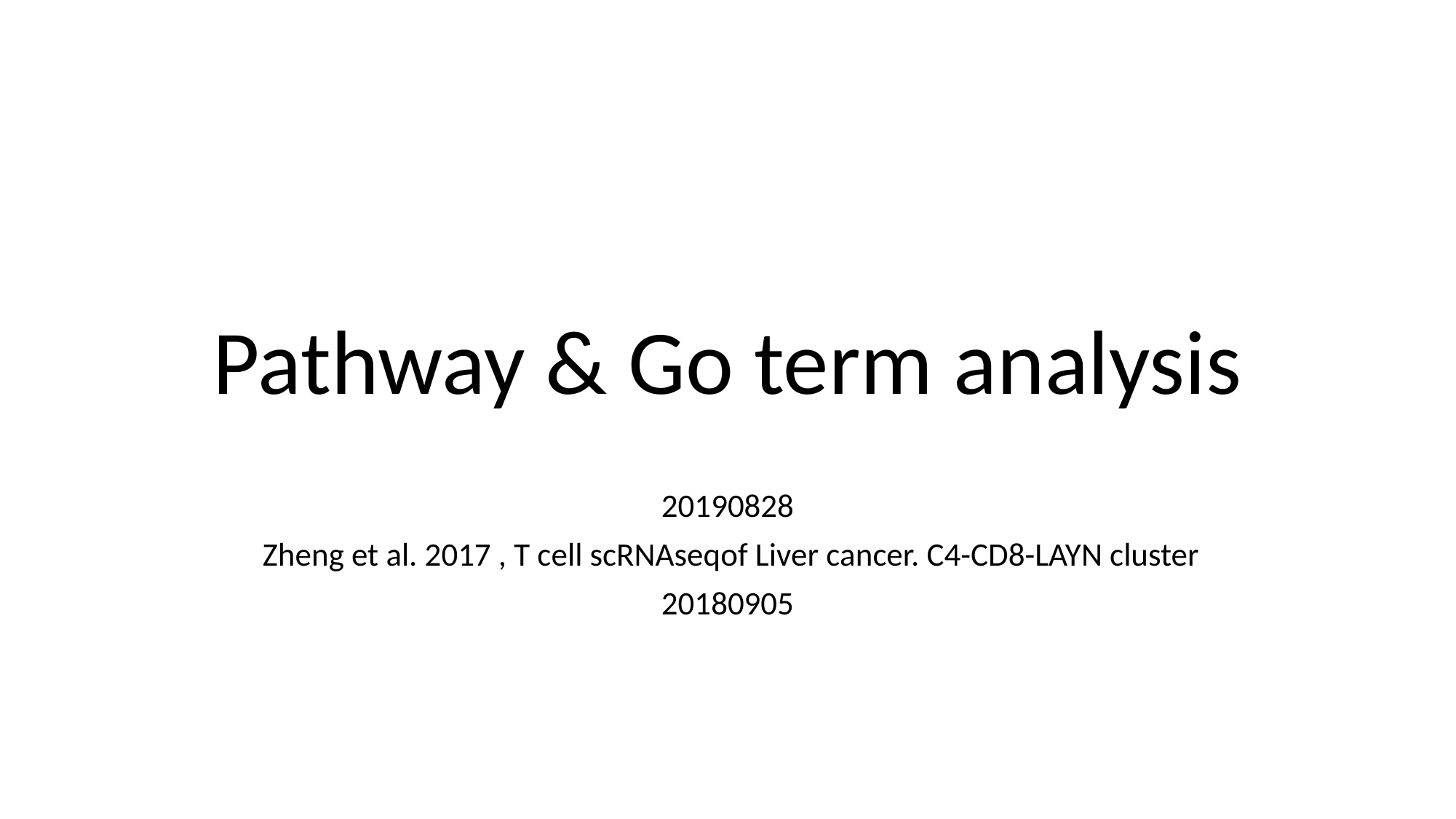

# Pathway & Go term analysis

20190828
 Zheng et al. 2017 , T cell scRNAseqof Liver cancer. C4-CD8-LAYN cluster
20180905